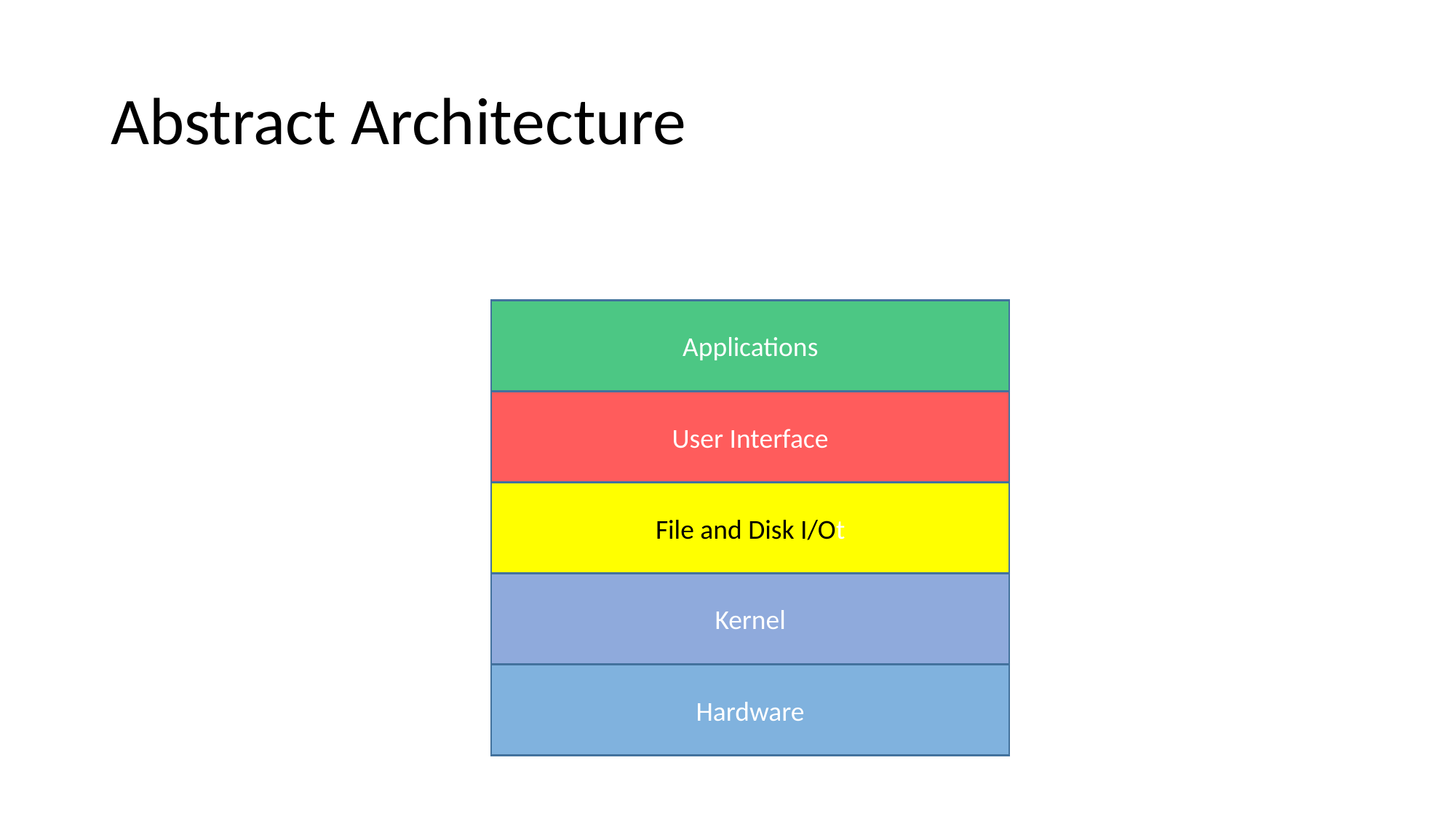

# Abstract Architecture

Applications
User Interface
File and Disk I/Ot
Kernel
Hardware